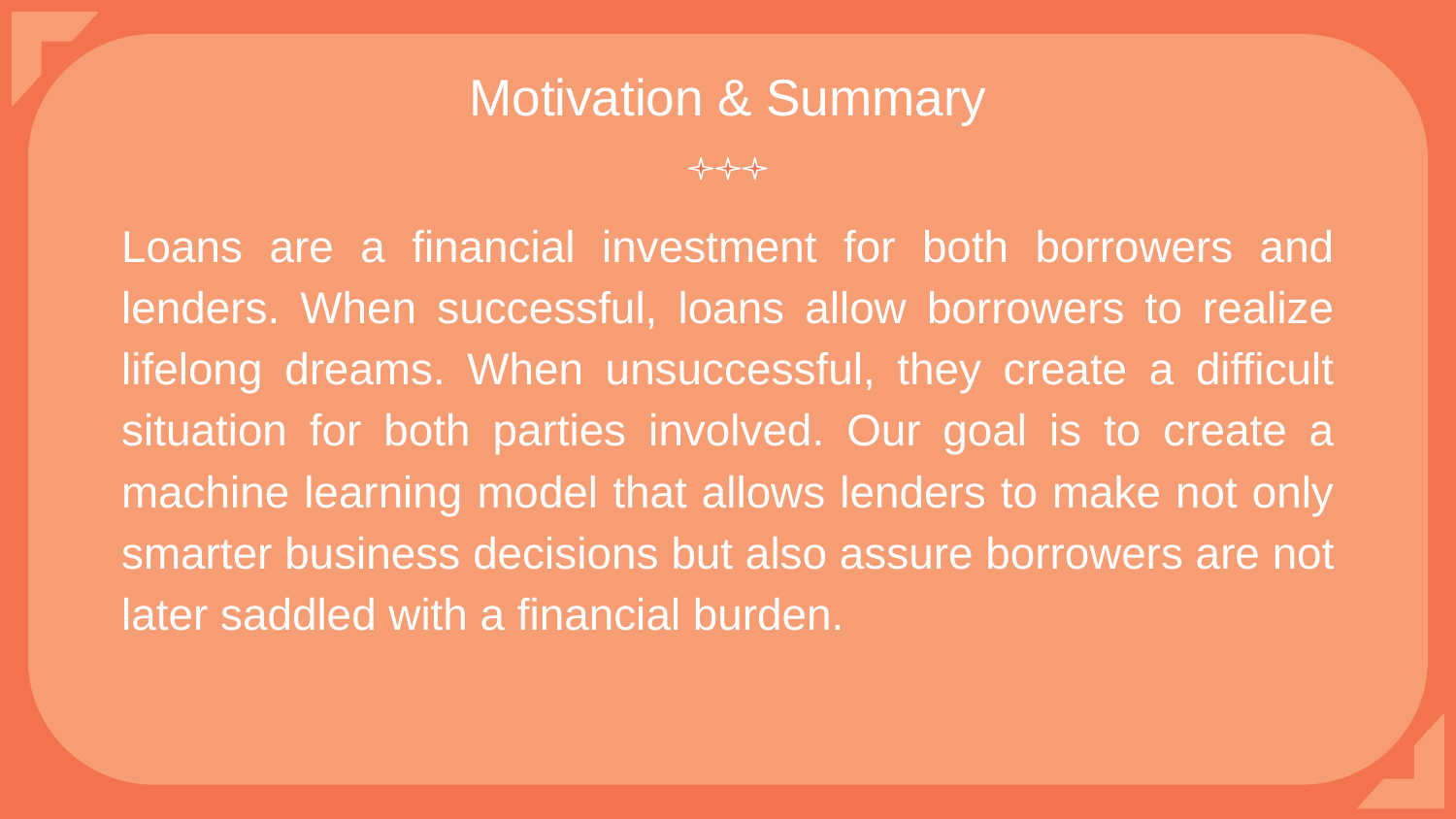

# Motivation & Summary

Loans are a financial investment for both borrowers and lenders. When successful, loans allow borrowers to realize lifelong dreams. When unsuccessful, they create a difficult situation for both parties involved. Our goal is to create a machine learning model that allows lenders to make not only smarter business decisions but also assure borrowers are not later saddled with a financial burden.